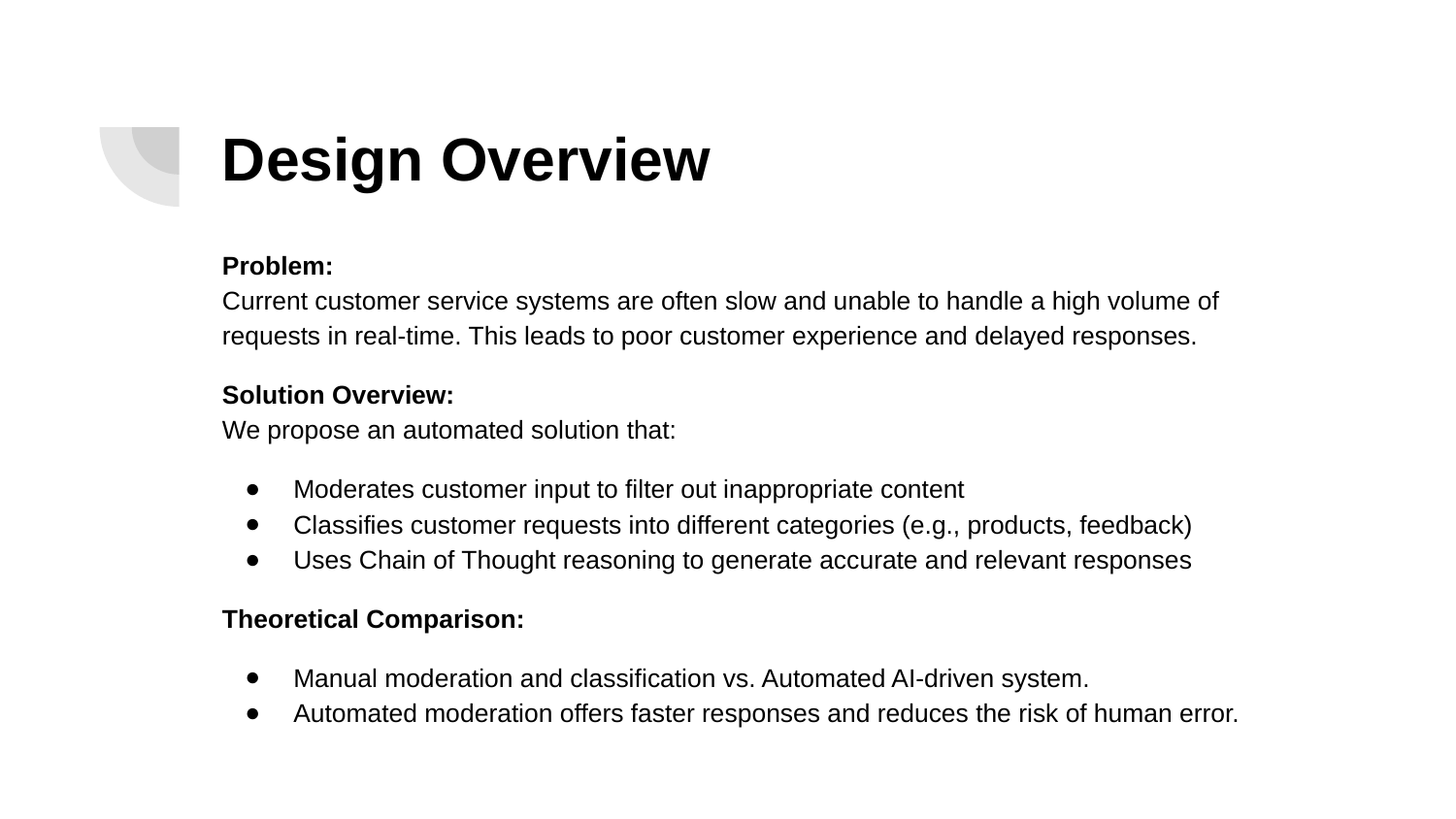

# Design Overview
Problem:
Current customer service systems are often slow and unable to handle a high volume of requests in real-time. This leads to poor customer experience and delayed responses.
Solution Overview:
We propose an automated solution that:
Moderates customer input to filter out inappropriate content
Classifies customer requests into different categories (e.g., products, feedback)
Uses Chain of Thought reasoning to generate accurate and relevant responses
Theoretical Comparison:
Manual moderation and classification vs. Automated AI-driven system.
Automated moderation offers faster responses and reduces the risk of human error.